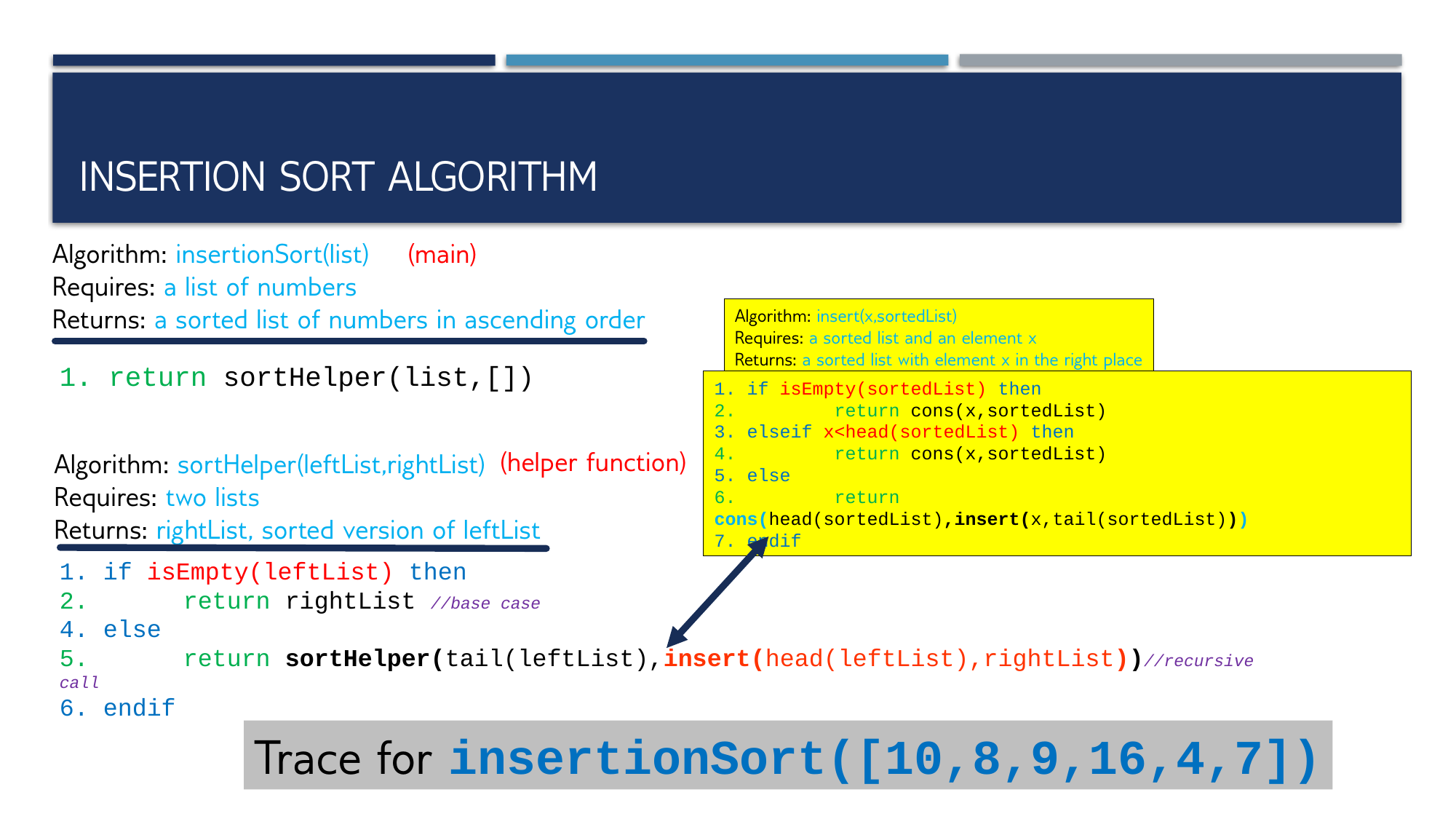

# Insertion sort algorithm
(main)
Algorithm: insertionSort(list)
Requires: a list of numbers
Returns: a sorted list of numbers in ascending order
Algorithm: insert(x,sortedList)
Requires: a sorted list and an element x
Returns: a sorted list with element x in the right place
1. return sortHelper(list,[])
1. if isEmpty(sortedList) then
2.	 return cons(x,sortedList)
3. elseif x<head(sortedList) then
4.	 return cons(x,sortedList)
5. else
6.	 return cons(head(sortedList),insert(x,tail(sortedList)))
7. endif
(helper function)
Algorithm: sortHelper(leftList,rightList)
Requires: two lists
Returns: rightList, sorted version of leftList
1. if isEmpty(leftList) then
2.	 return rightList //base case
4. else
5.	 return sortHelper(tail(leftList),insert(head(leftList),rightList))//recursive call
6. endif
Trace for insertionSort([10,8,9,16,4,7])